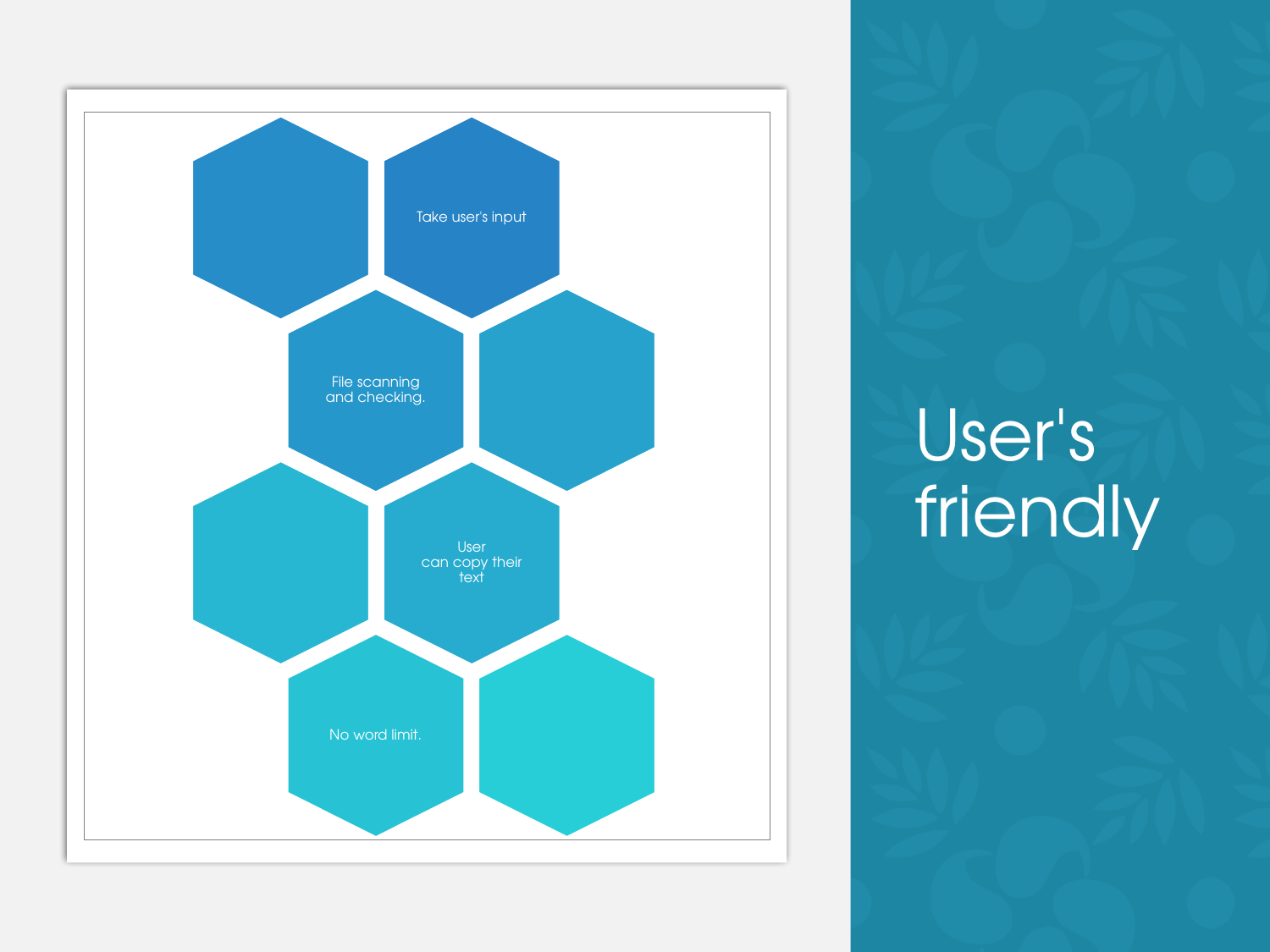

# User's friendly
Take user's input

File scanning and checking.

User can copy their text

No word limit.